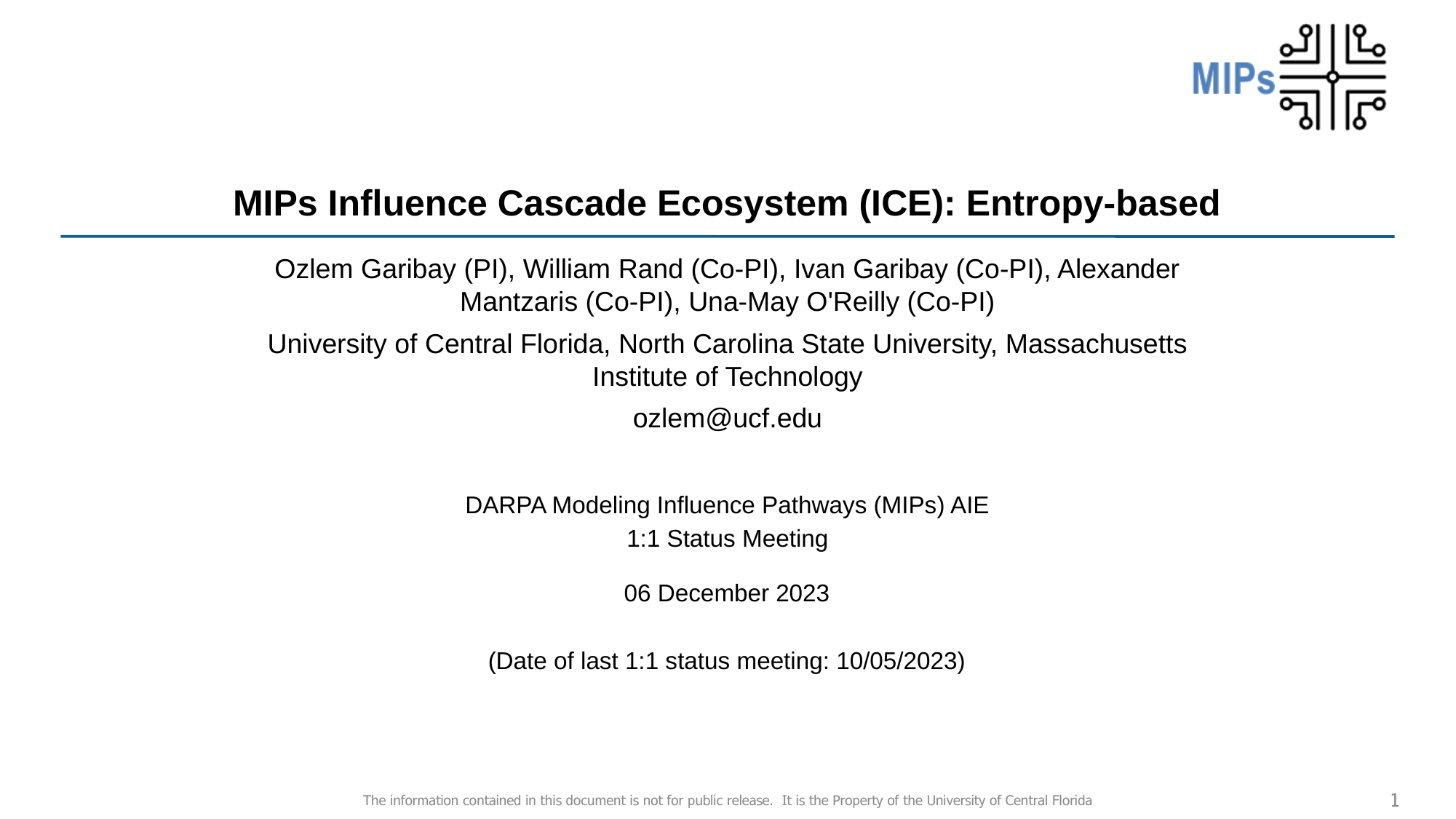

# MIPs Influence Cascade Ecosystem (ICE): Entropy-based
Ozlem Garibay (PI), William Rand (Co-PI), Ivan Garibay (Co-PI), Alexander Mantzaris (Co-PI), Una-May O'Reilly (Co-PI)
University of Central Florida, North Carolina State University, Massachusetts Institute of Technology
ozlem@ucf.edu

DARPA Modeling Influence Pathways (MIPs) AIE
1:1 Status Meeting
06 December 2023

(Date of last 1:1 status meeting: 10/05/2023)
The information contained in this document is not for public release.  It is the Property of the University of Central Florida
1